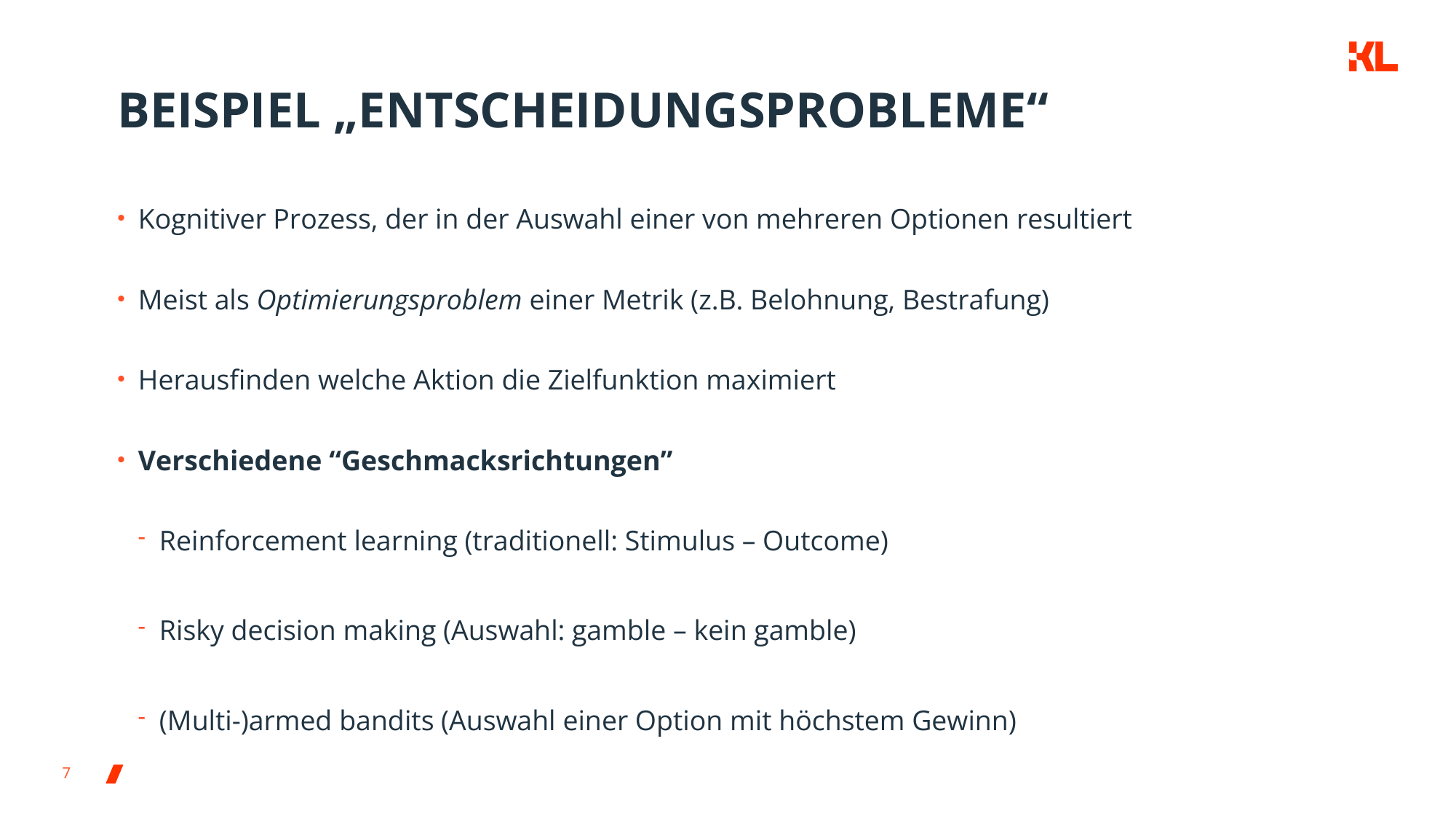

BEISPIEL „ENTSCHEIDUNGSPROBLEME“
Kognitiver Prozess, der in der Auswahl einer von mehreren Optionen resultiert

Meist als Optimierungsproblem einer Metrik (z.B. Belohnung, Bestrafung)

Herausfinden welche Aktion die Zielfunktion maximiert

Verschiedene “Geschmacksrichtungen”

Reinforcement learning (traditionell: Stimulus – Outcome)

Risky decision making (Auswahl: gamble – kein gamble)

(Multi-)armed bandits (Auswahl einer Option mit höchstem Gewinn)

 7